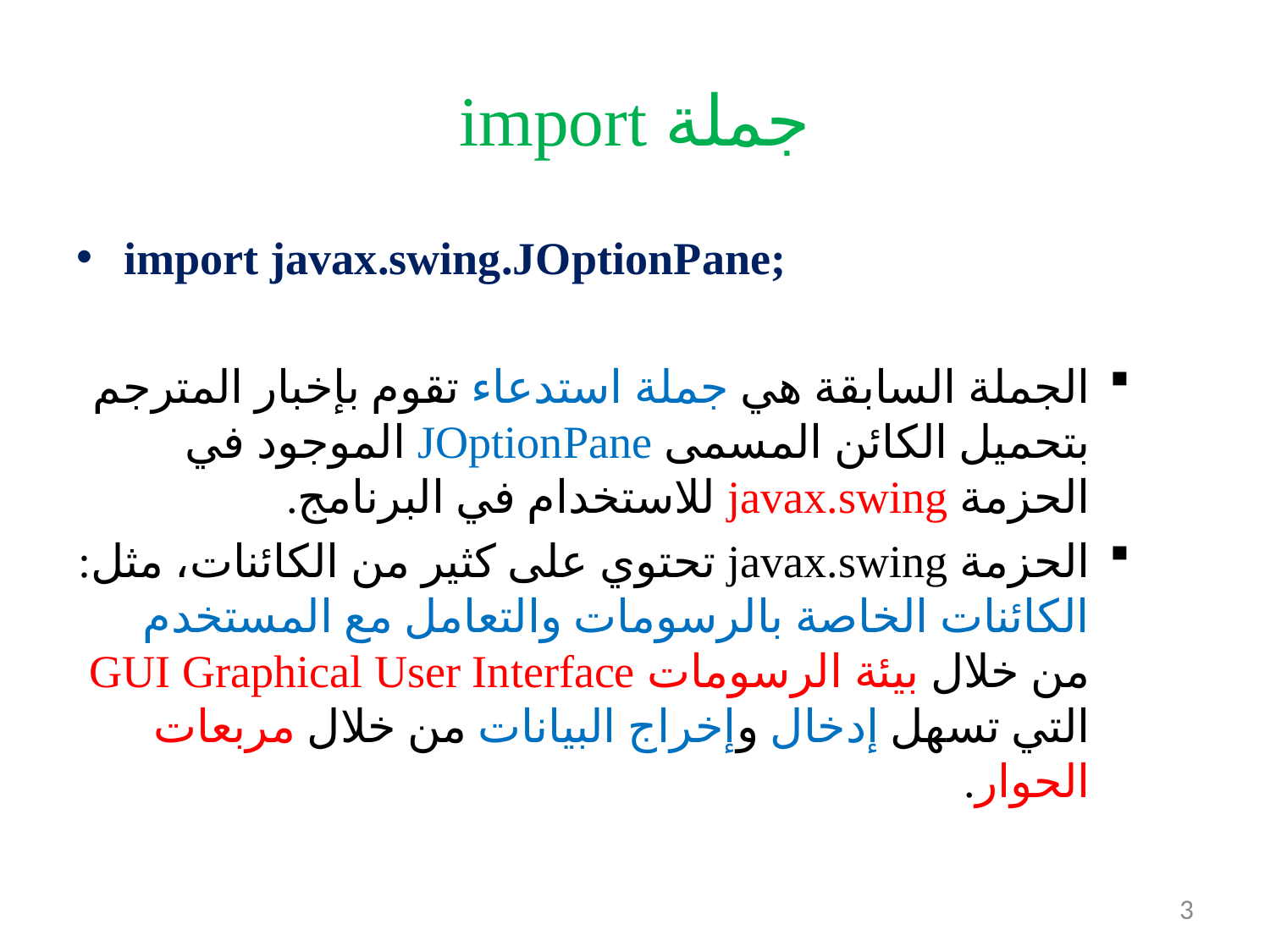

# جملة import
import javax.swing.JOptionPane;

الجملة السابقة هي جملة استدعاء تقوم بإخبار المترجم بتحميل الكائن المسمى JOptionPane الموجود في الحزمة javax.swing للاستخدام في البرنامج.
الحزمة javax.swing تحتوي على كثير من الكائنات، مثل: الكائنات الخاصة بالرسومات والتعامل مع المستخدم من خلال بيئة الرسومات GUI Graphical User Interface التي تسهل إدخال وإخراج البيانات من خلال مربعات الحوار.
3